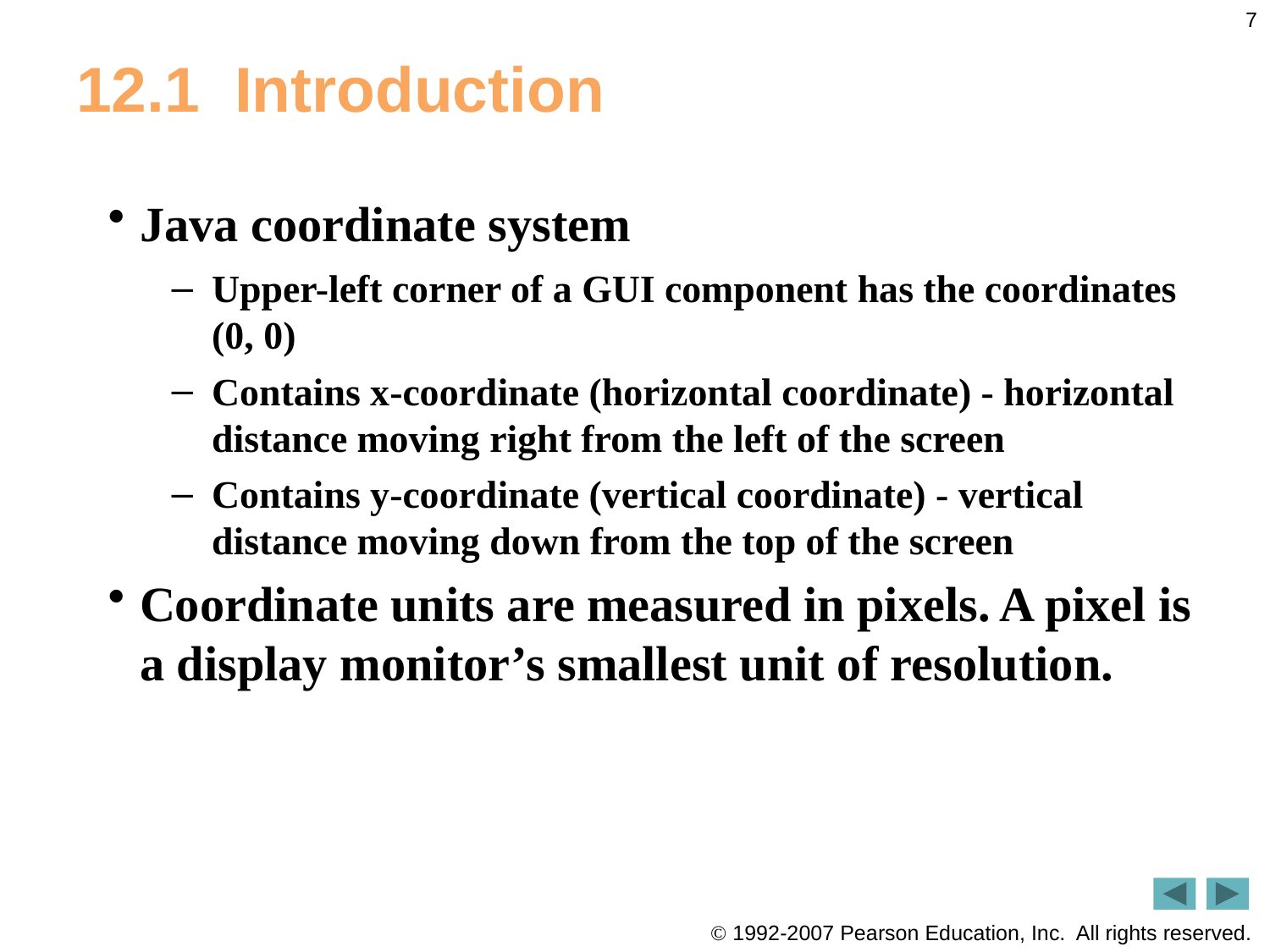

7
# 12.1  Introduction
Java coordinate system
Upper-left corner of a GUI component has the coordinates (0, 0)
Contains x-coordinate (horizontal coordinate) - horizontal distance moving right from the left of the screen
Contains y-coordinate (vertical coordinate) - vertical distance moving down from the top of the screen
Coordinate units are measured in pixels. A pixel is a display monitor’s smallest unit of resolution.